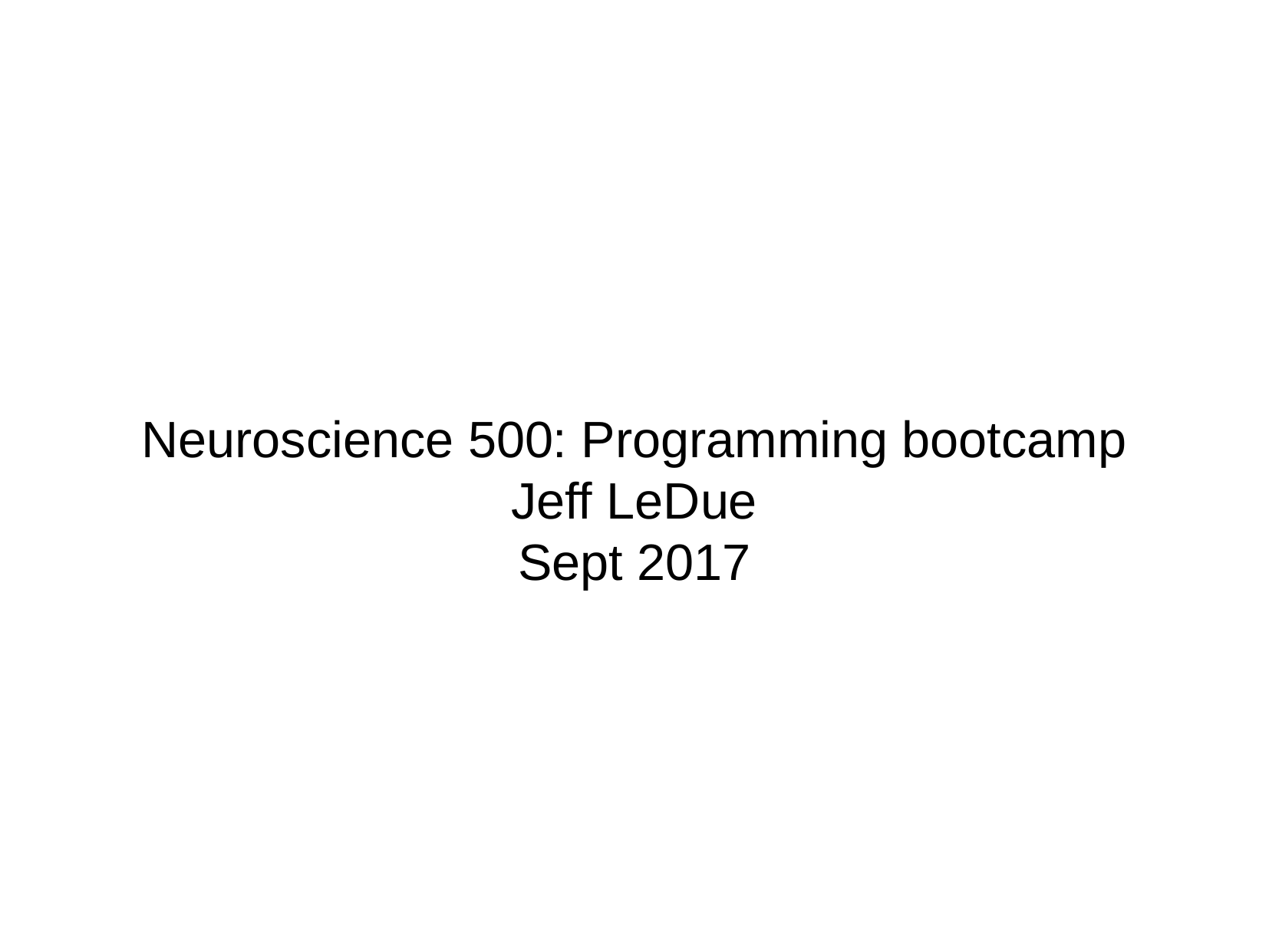

Neuroscience 500: Programming bootcamp
Jeff LeDue
Sept 2017